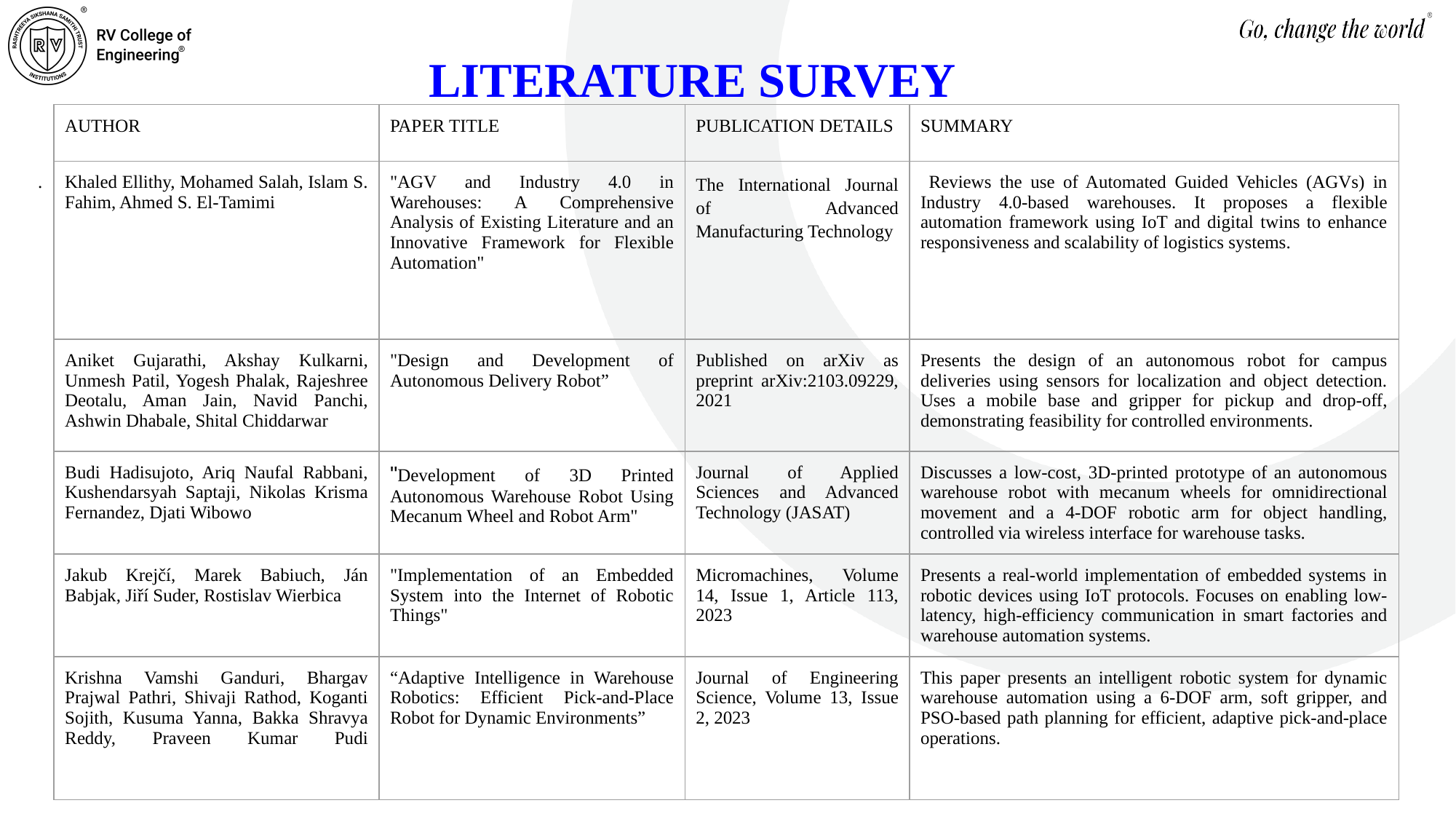

LITERATURE SURVEY
| AUTHOR | PAPER TITLE | PUBLICATION DETAILS | SUMMARY |
| --- | --- | --- | --- |
| Khaled Ellithy, Mohamed Salah, Islam S. Fahim, Ahmed S. El-Tamimi | "AGV and Industry 4.0 in Warehouses: A Comprehensive Analysis of Existing Literature and an Innovative Framework for Flexible Automation" | The International Journal of Advanced Manufacturing Technology | Reviews the use of Automated Guided Vehicles (AGVs) in Industry 4.0-based warehouses. It proposes a flexible automation framework using IoT and digital twins to enhance responsiveness and scalability of logistics systems. |
| Aniket Gujarathi, Akshay Kulkarni, Unmesh Patil, Yogesh Phalak, Rajeshree Deotalu, Aman Jain, Navid Panchi, Ashwin Dhabale, Shital Chiddarwar | "Design and Development of Autonomous Delivery Robot” | Published on arXiv as preprint arXiv:2103.09229, 2021 | Presents the design of an autonomous robot for campus deliveries using sensors for localization and object detection. Uses a mobile base and gripper for pickup and drop-off, demonstrating feasibility for controlled environments. |
| Budi Hadisujoto, Ariq Naufal Rabbani, Kushendarsyah Saptaji, Nikolas Krisma Fernandez, Djati Wibowo | "Development of 3D Printed Autonomous Warehouse Robot Using Mecanum Wheel and Robot Arm" | Journal of Applied Sciences and Advanced Technology (JASAT) | Discusses a low-cost, 3D-printed prototype of an autonomous warehouse robot with mecanum wheels for omnidirectional movement and a 4-DOF robotic arm for object handling, controlled via wireless interface for warehouse tasks. |
| Jakub Krejčí, Marek Babiuch, Ján Babjak, Jiří Suder, Rostislav Wierbica | "Implementation of an Embedded System into the Internet of Robotic Things" | Micromachines, Volume 14, Issue 1, Article 113, 2023 | Presents a real-world implementation of embedded systems in robotic devices using IoT protocols. Focuses on enabling low-latency, high-efficiency communication in smart factories and warehouse automation systems. |
| Krishna Vamshi Ganduri, Bhargav Prajwal Pathri, Shivaji Rathod, Koganti Sojith, Kusuma Yanna, Bakka Shravya Reddy, Praveen Kumar Pudi | “Adaptive Intelligence in Warehouse Robotics: Efficient Pick-and-Place Robot for Dynamic Environments” | Journal of Engineering Science, Volume 13, Issue 2, 2023 | This paper presents an intelligent robotic system for dynamic warehouse automation using a 6-DOF arm, soft gripper, and PSO-based path planning for efficient, adaptive pick-and-place operations. |

.